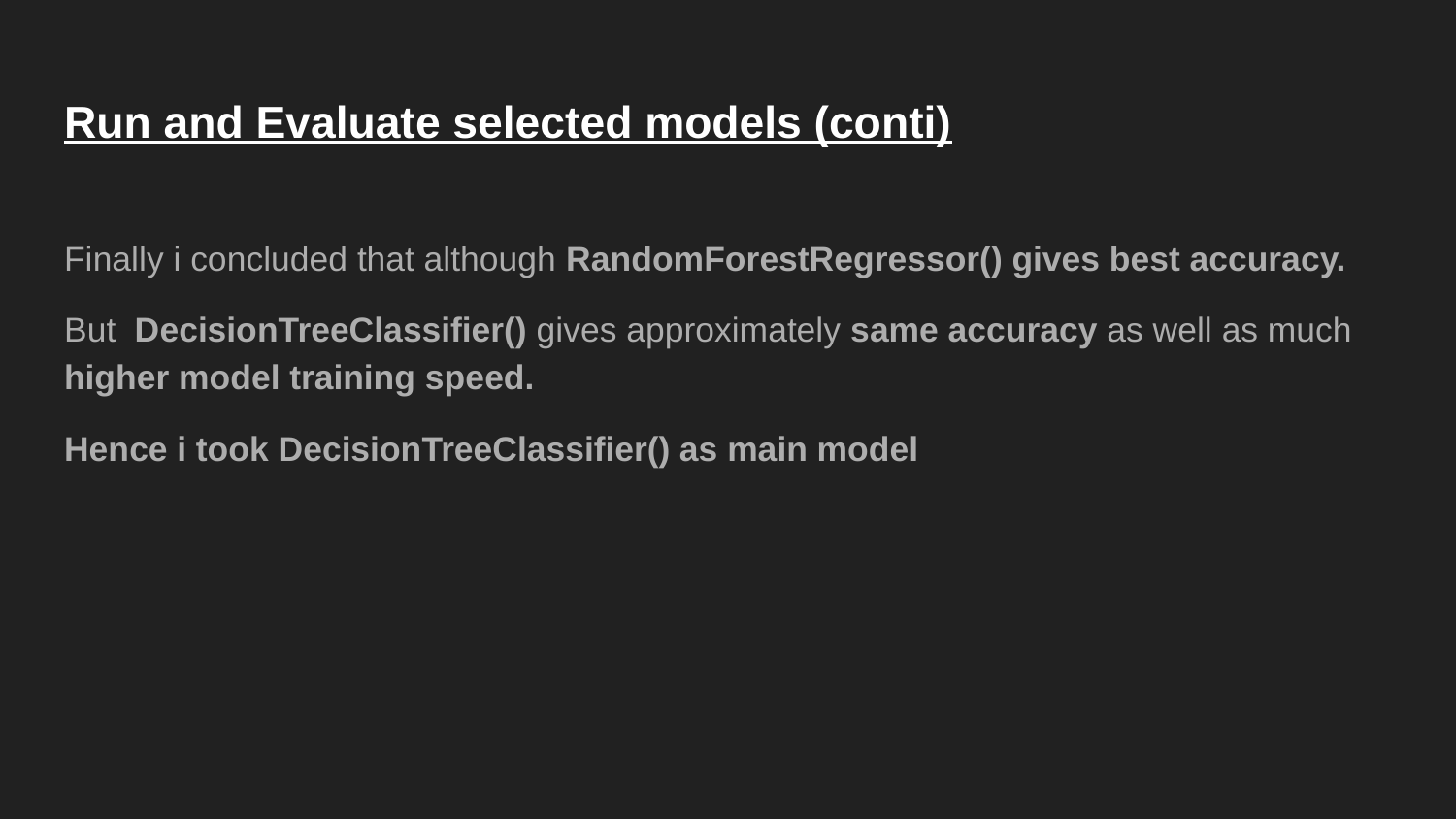

# Run and Evaluate selected models (conti)
Finally i concluded that although RandomForestRegressor() gives best accuracy.
But  DecisionTreeClassifier() gives approximately same accuracy as well as much higher model training speed.
Hence i took DecisionTreeClassifier() as main model